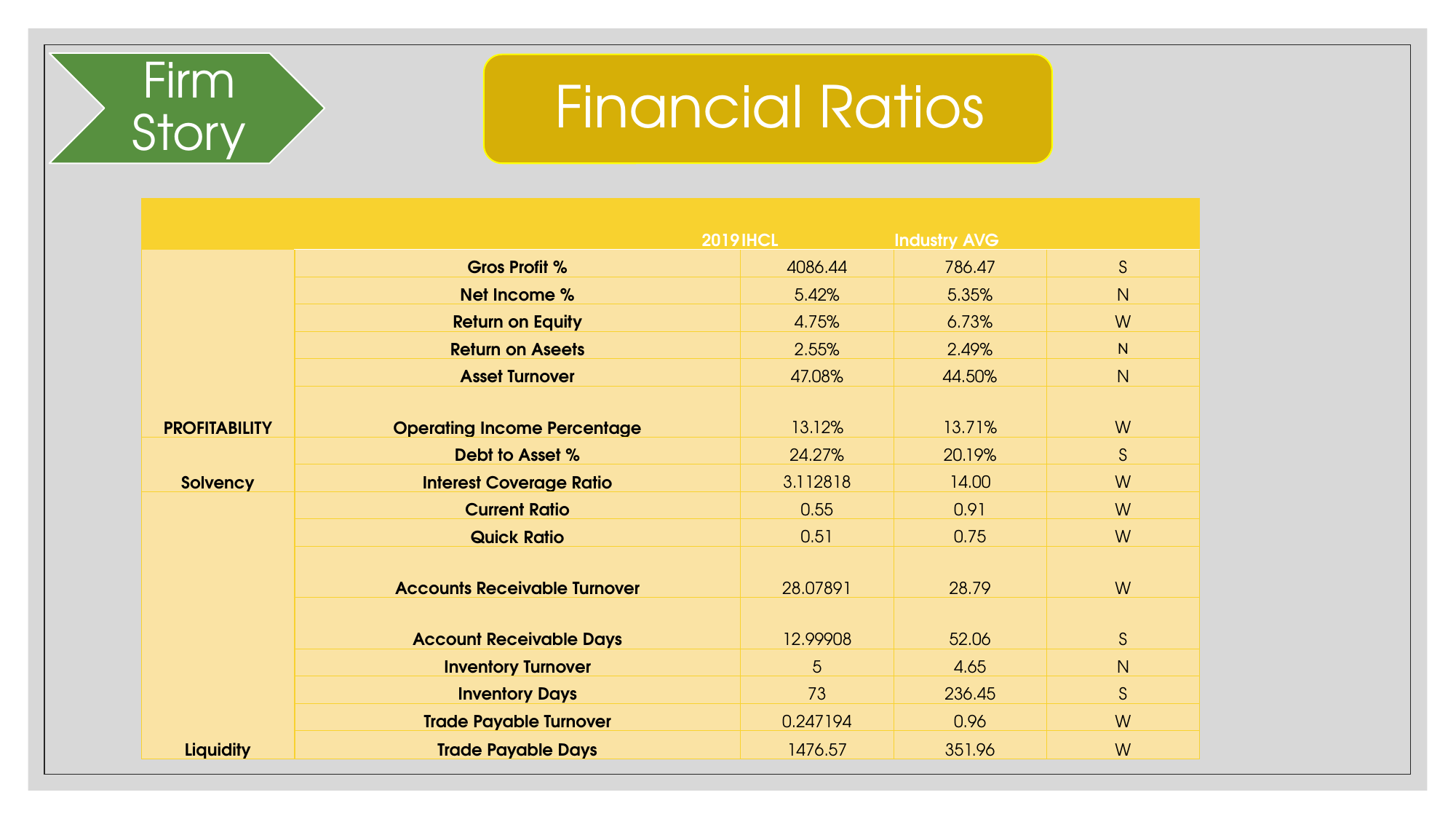

Firm Story

   Financial Ratios
|  | 2019 | IHCL | Industry AVG |  |
| --- | --- | --- | --- | --- |
| PROFITABILITY | Gros Profit % | 4086.44 | 786.47 | S |
|  | Net Income % | 5.42% | 5.35% | N |
|  | Return on Equity | 4.75% | 6.73% | W |
|  | Return on Aseets | 2.55% | 2.49% | N |
|  | Asset Turnover | 47.08% | 44.50% | N |
|  | Operating Income Percentage | 13.12% | 13.71% | W |
| Solvency | Debt to Asset % | 24.27% | 20.19% | S |
|  | Interest Coverage Ratio | 3.112818 | 14.00 | W |
| Liquidity | Current Ratio | 0.55 | 0.91 | W |
|  | Quick Ratio | 0.51 | 0.75 | W |
|  | Accounts Receivable Turnover | 28.07891 | 28.79 | W |
|  | Account Receivable Days | 12.99908 | 52.06 | S |
|  | Inventory Turnover | 5 | 4.65 | N |
|  | Inventory Days | 73 | 236.45 | S |
|  | Trade Payable Turnover | 0.247194 | 0.96 | W |
|  | Trade Payable Days | 1476.57 | 351.96 | W |